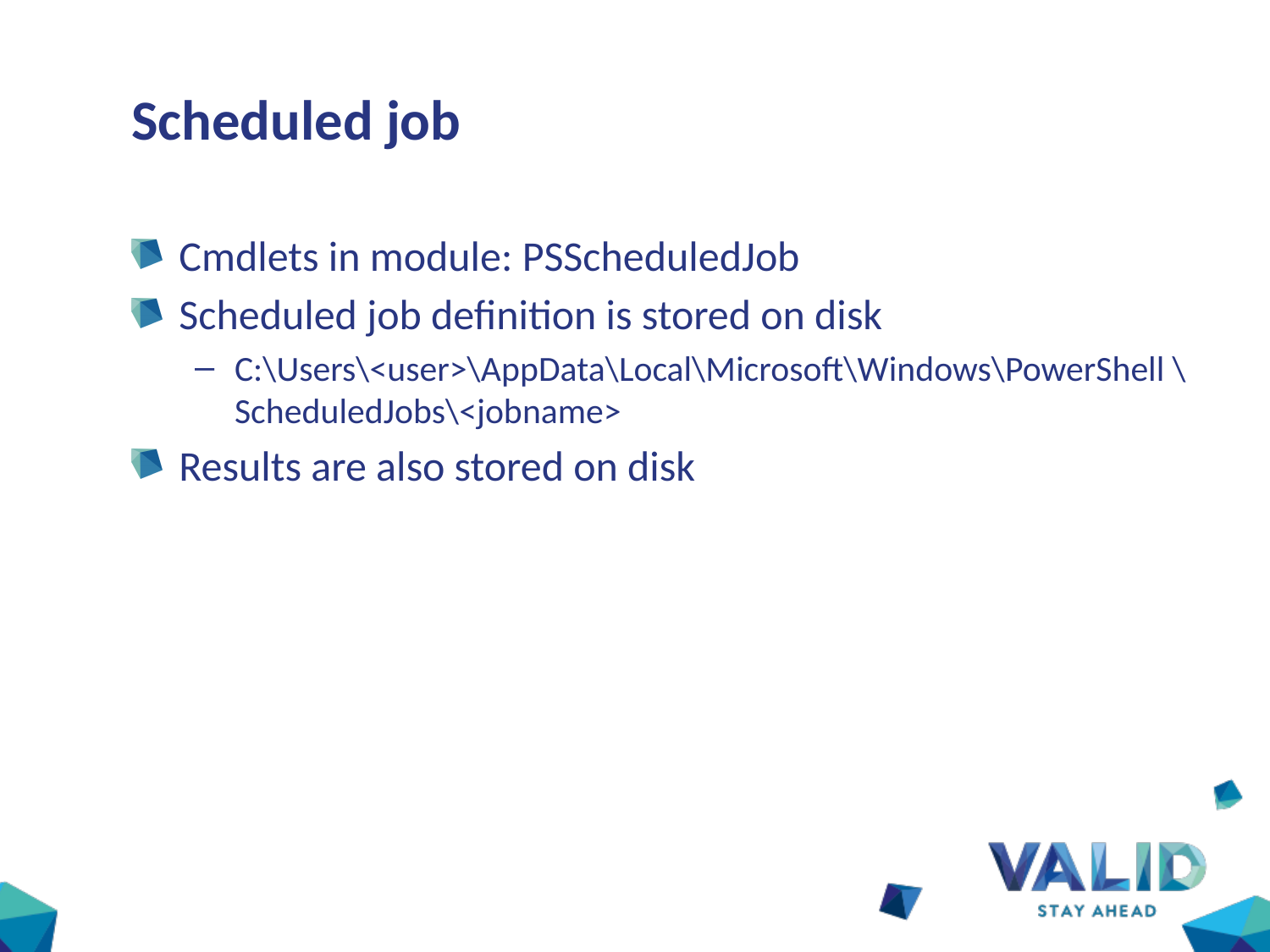

# Scheduled job
Cmdlets in module: PSScheduledJob
Scheduled job definition is stored on disk
C:\Users\<user>\AppData\Local\Microsoft\Windows\PowerShell \ScheduledJobs\<jobname>
Results are also stored on disk